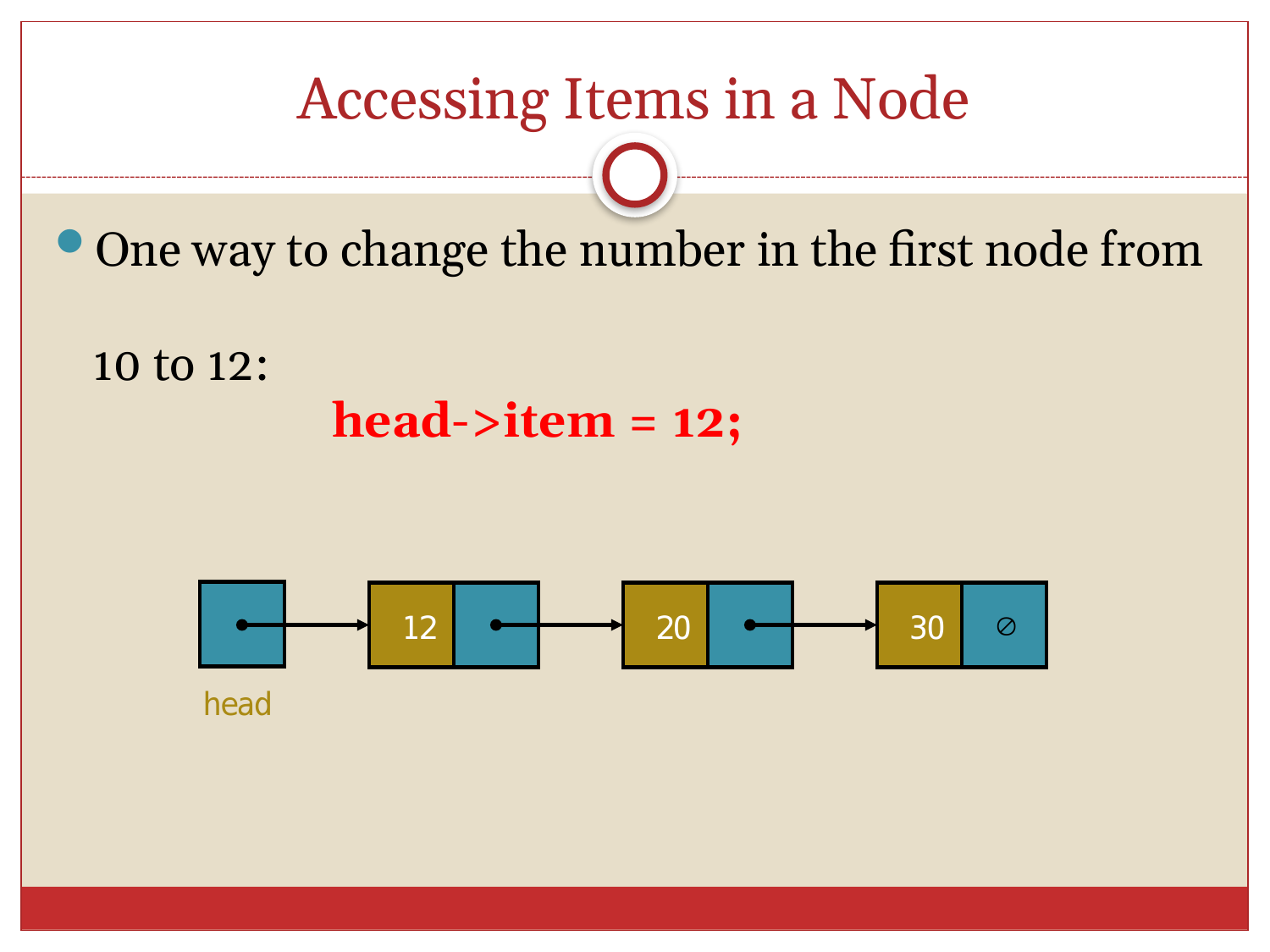

# Accessing Items in a Node
One way to change the number in the first node from
10 to 12:
                     head->item = 12;

12

20

30

∅

head